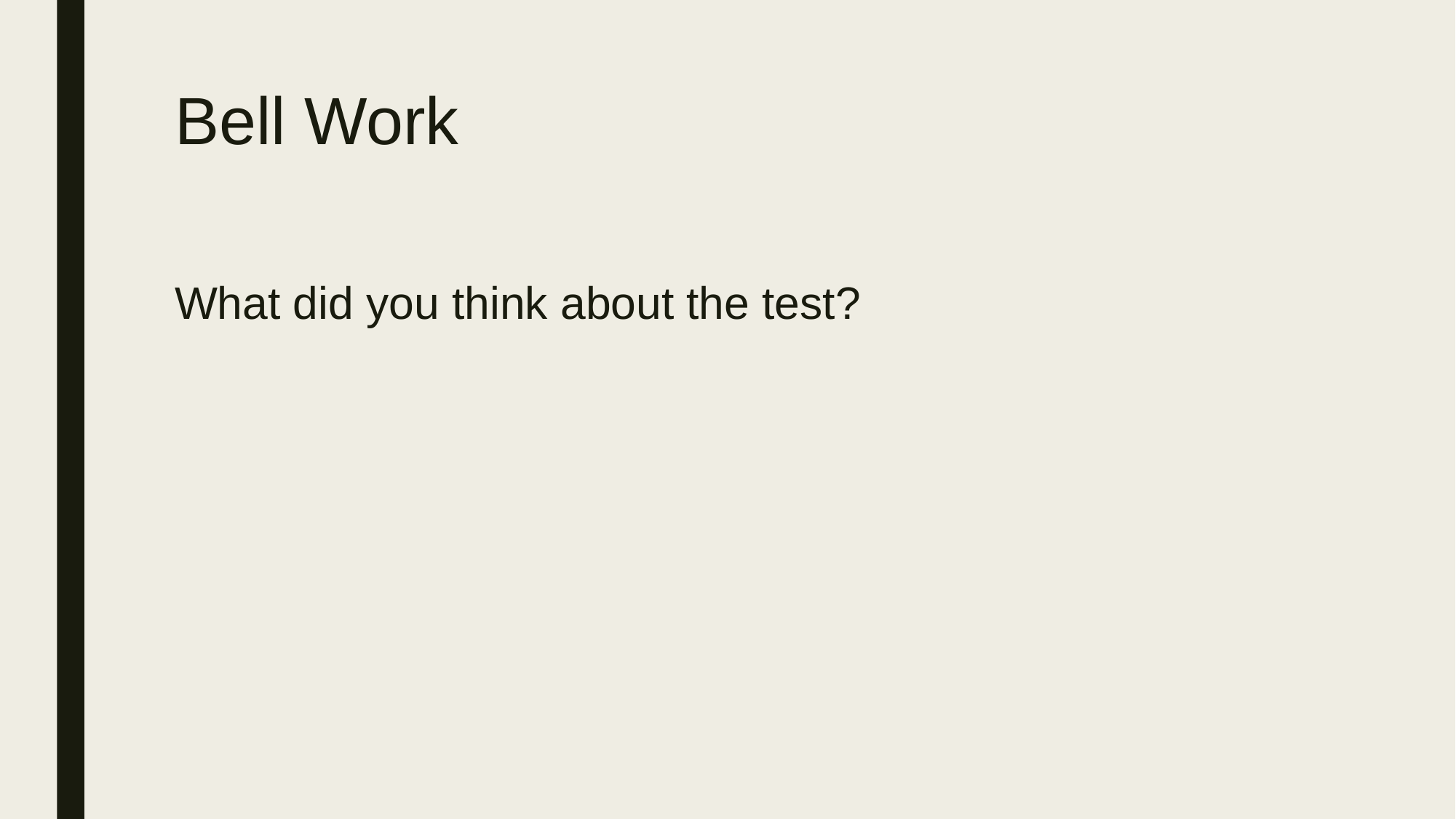

# Bell Work
What did you think about the test?